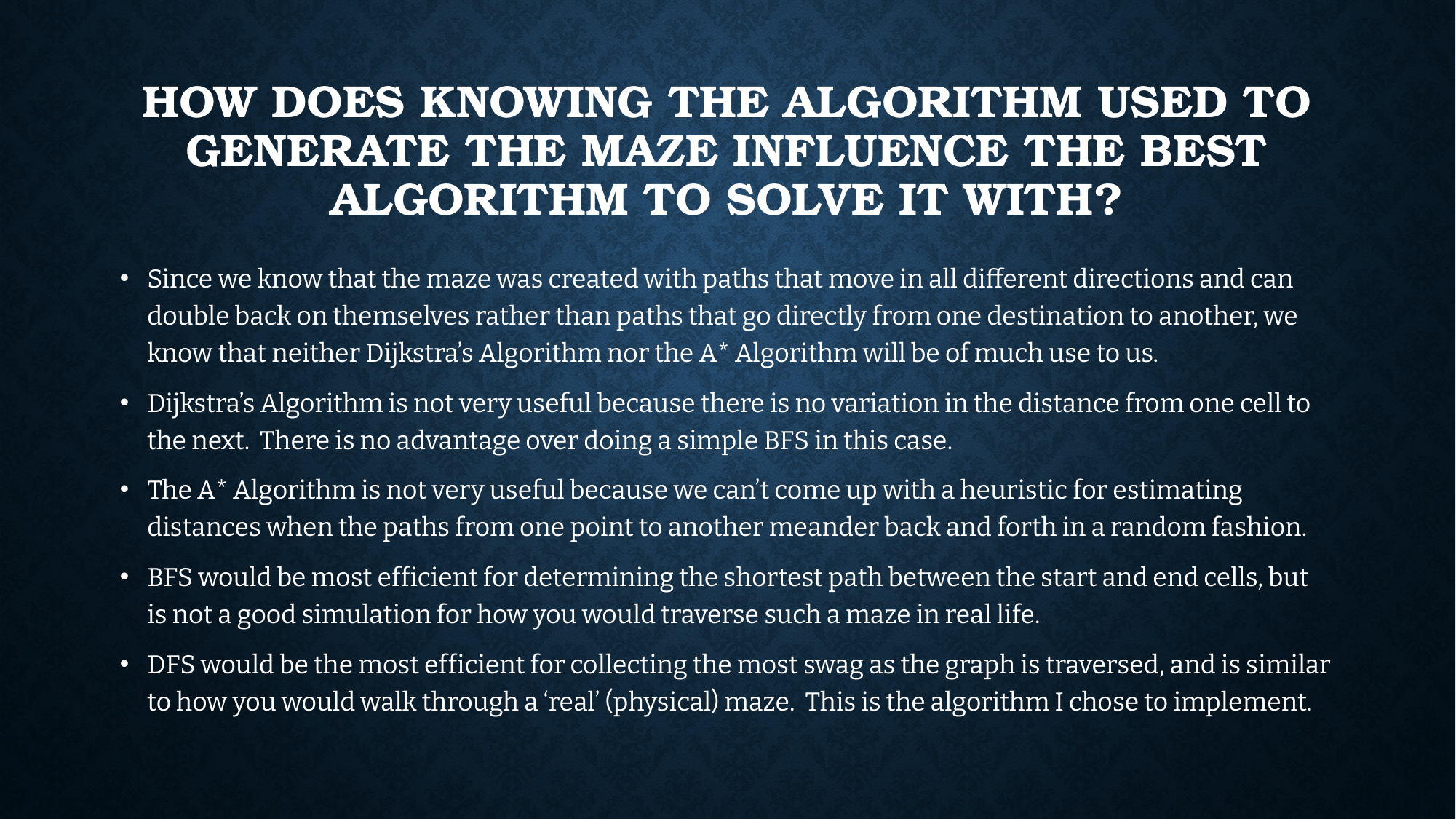

# How does knowing the algorithm used to generate the maze influence the best algorithm to solve it with?
Since we know that the maze was created with paths that move in all different directions and can double back on themselves rather than paths that go directly from one destination to another, we know that neither Dijkstra’s Algorithm nor the A* Algorithm will be of much use to us.
Dijkstra’s Algorithm is not very useful because there is no variation in the distance from one cell to the next.  There is no advantage over doing a simple BFS in this case.
The A* Algorithm is not very useful because we can’t come up with a heuristic for estimating distances when the paths from one point to another meander back and forth in a random fashion.
BFS would be most efficient for determining the shortest path between the start and end cells, but is not a good simulation for how you would traverse such a maze in real life.
DFS would be the most efficient for collecting the most swag as the graph is traversed, and is similar to how you would walk through a ‘real’ (physical) maze.  This is the algorithm I chose to implement.